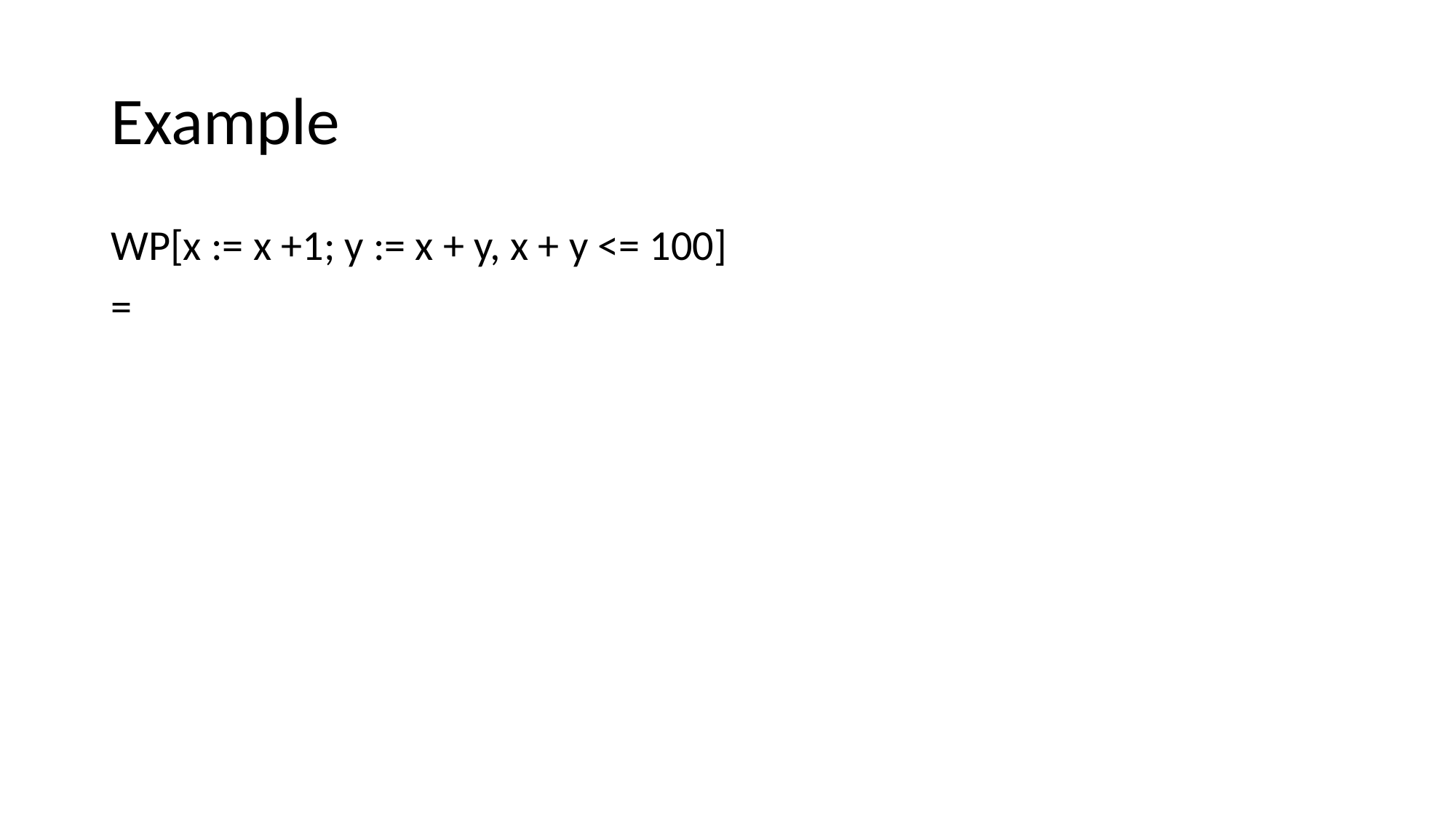

# Example
WP[x := x +1; y := x + y, x + y <= 100]
=